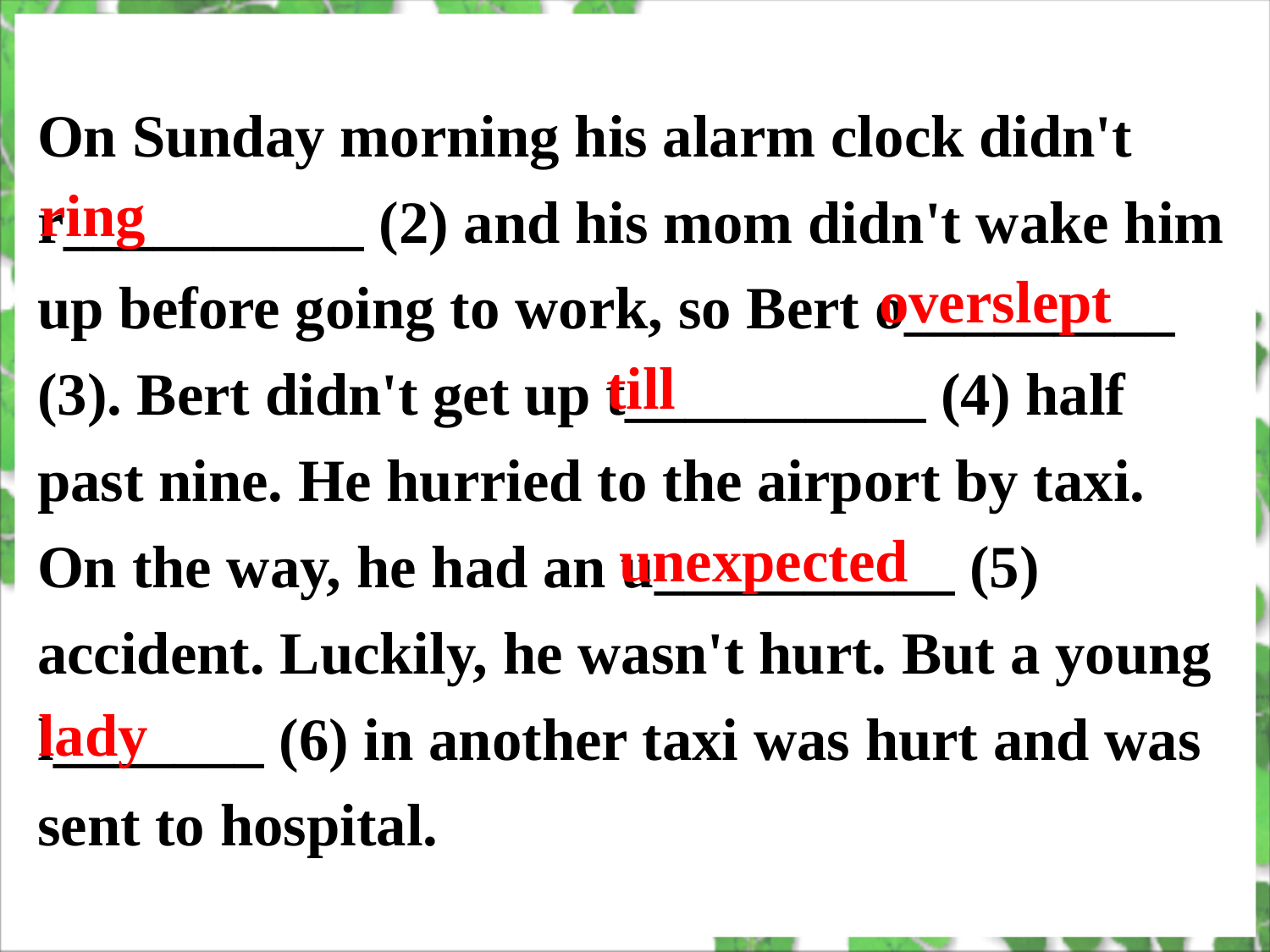

On Sunday morning his alarm clock didn't r__________ (2) and his mom didn't wake him up before going to work, so Bert o_________ (3). Bert didn't get up t__________ (4) half past nine. He hurried to the airport by taxi. On the way, he had an u__________ (5) accident. Luckily, he wasn't hurt. But a young l_______ (6) in another taxi was hurt and was sent to hospital.
ring
overslept
 till
unexpected
lady